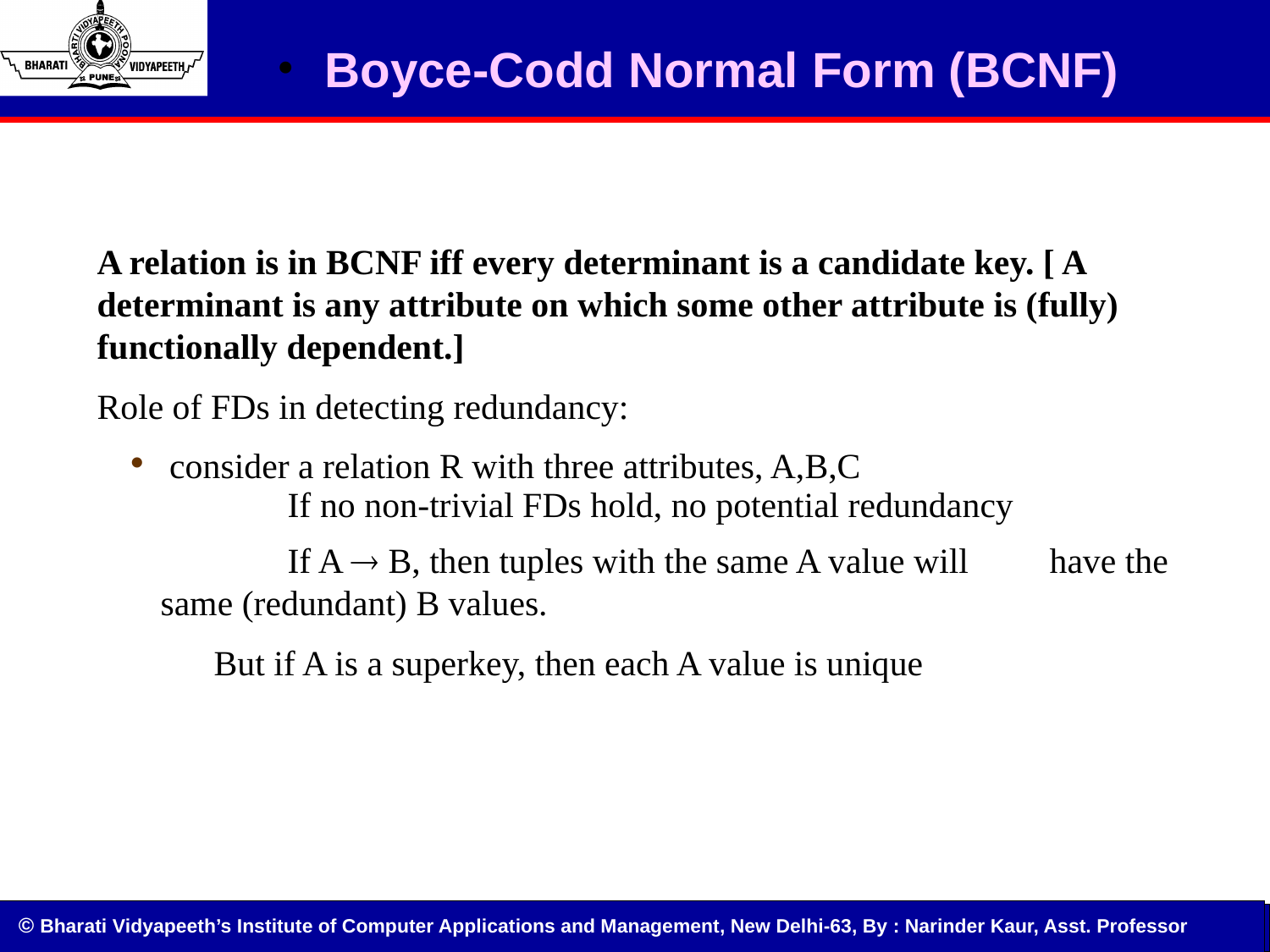

Boyce-Codd Normal Form (BCNF)

A relation is in BCNF iff every determinant is a candidate key. [ A determinant is any attribute on which some other attribute is (fully) functionally dependent.]
Role of FDs in detecting redundancy:
 consider a relation R with three attributes, A,B,C
	If no non-trivial FDs hold, no potential redundancy
	If A → B, then tuples with the same A value will    	have the same (redundant) B values.
      But if A is a superkey, then each A value is unique